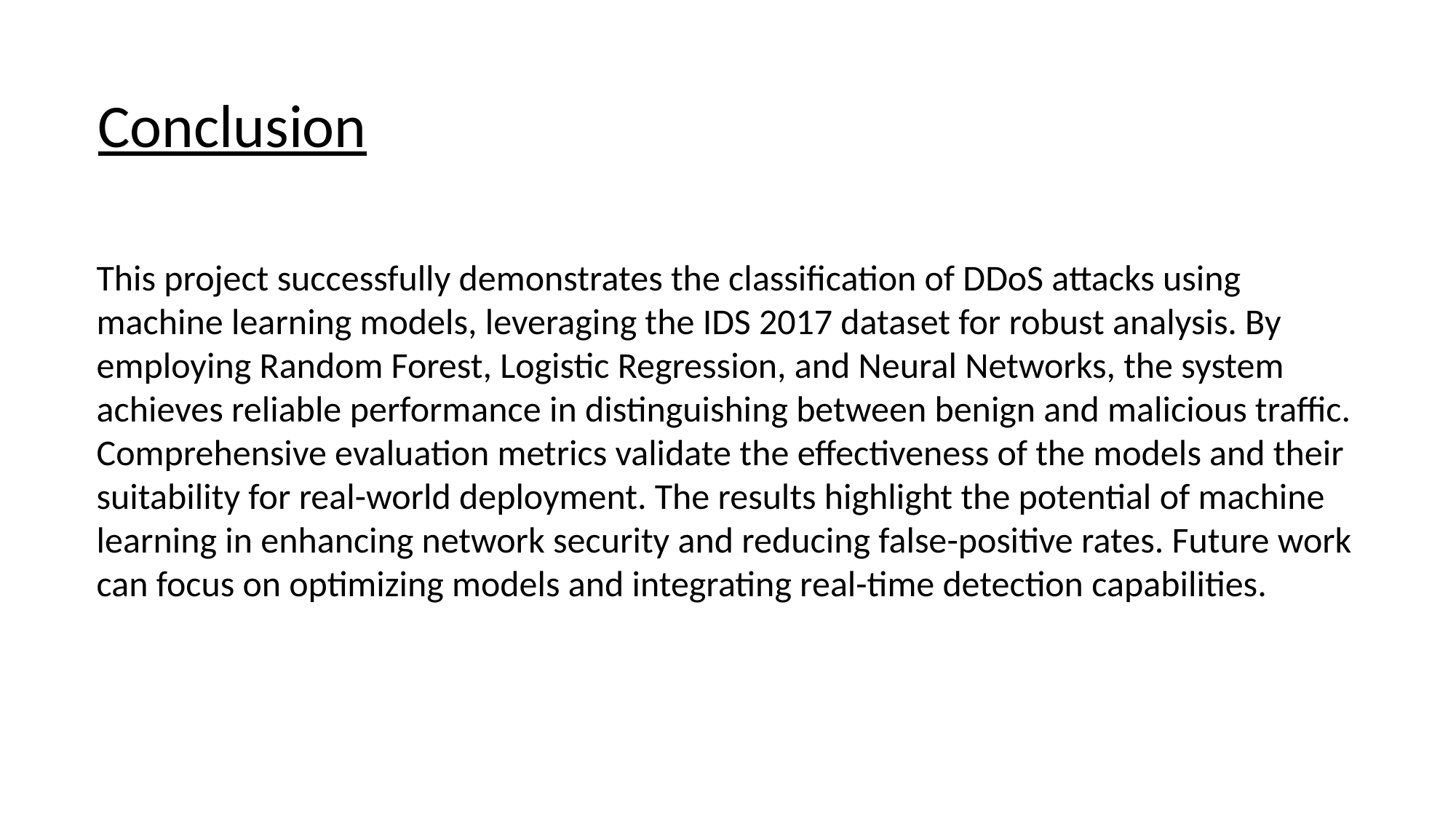

# Conclusion

This project successfully demonstrates the classification of DDoS attacks using machine learning models, leveraging the IDS 2017 dataset for robust analysis. By employing Random Forest, Logistic Regression, and Neural Networks, the system achieves reliable performance in distinguishing between benign and malicious traffic. Comprehensive evaluation metrics validate the effectiveness of the models and their suitability for real-world deployment. The results highlight the potential of machine learning in enhancing network security and reducing false-positive rates. Future work can focus on optimizing models and integrating real-time detection capabilities.